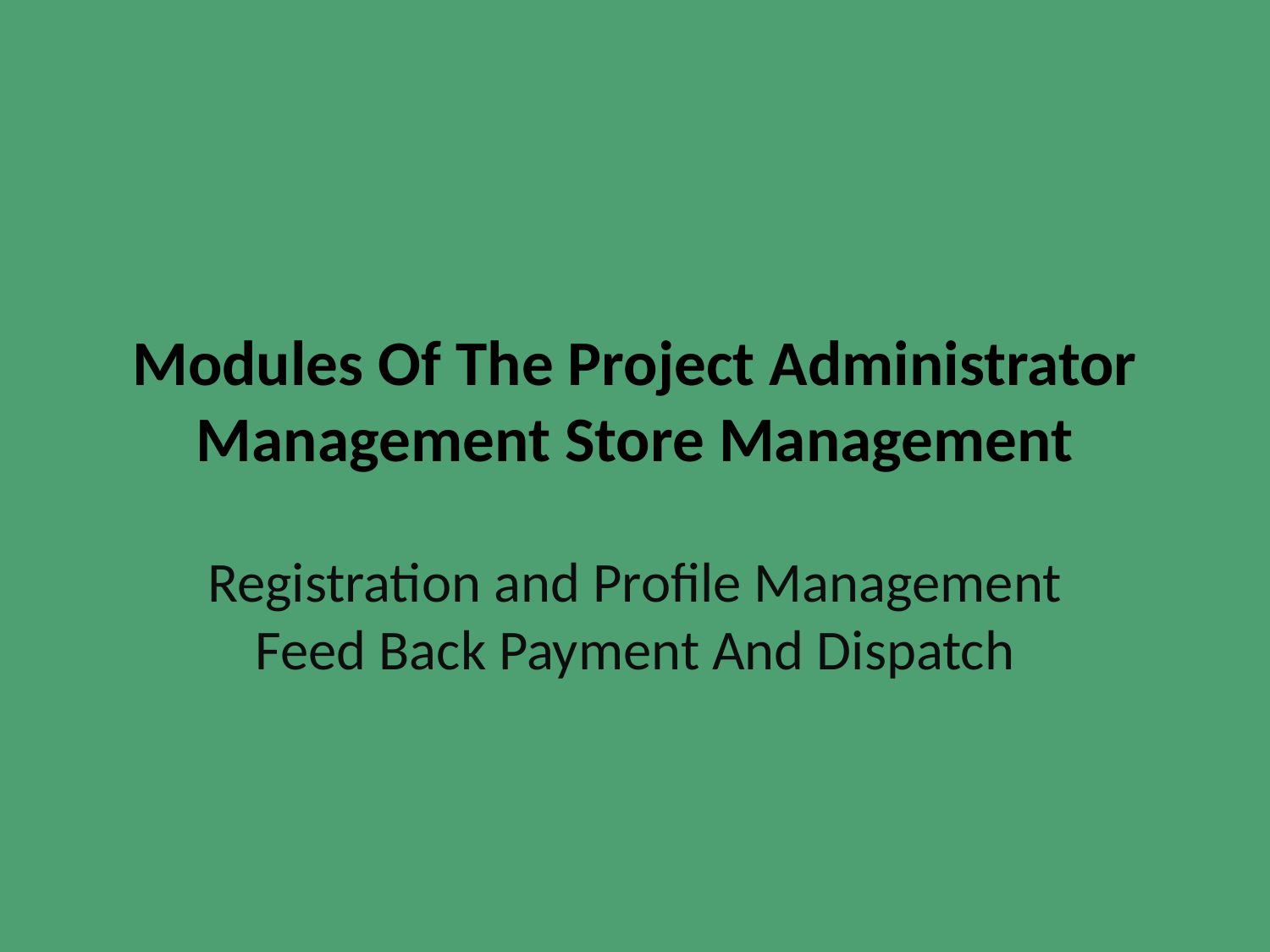

# Modules Of The Project Administrator Management Store Management
Registration and Profile Management Feed Back Payment And Dispatch